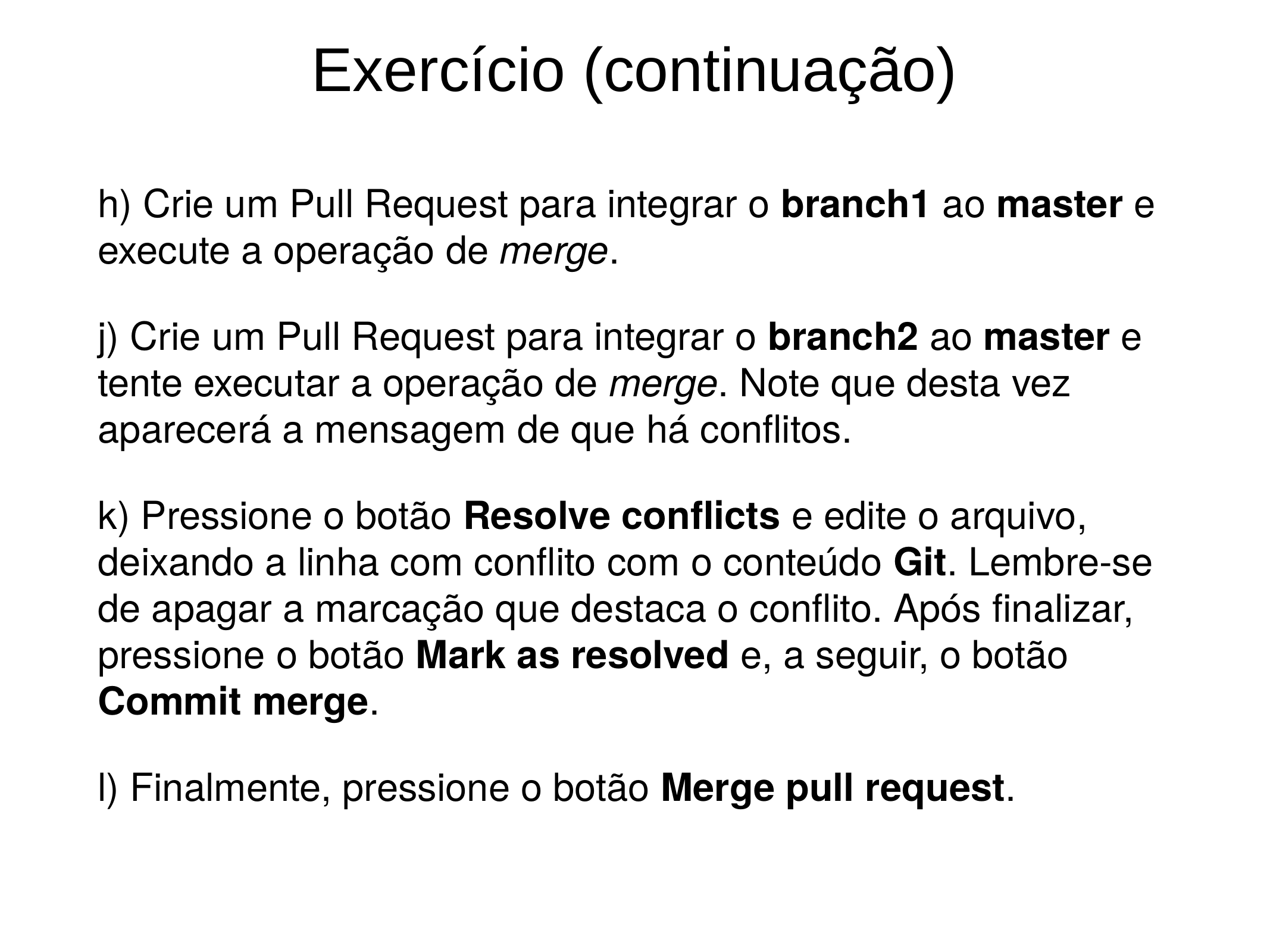

# Exercício (continuação)
h) Crie um Pull Request para integrar o branch1 ao master e execute a operação de merge.
j) Crie um Pull Request para integrar o branch2 ao master e tente executar a operação de merge. Note que desta vez aparecerá a mensagem de que há conflitos.
k) Pressione o botão Resolve conflicts e edite o arquivo, deixando a linha com conflito com o conteúdo Git. Lembre-se de apagar a marcação que destaca o conflito. Após finalizar, pressione o botão Mark as resolved e, a seguir, o botão Commit merge.
l) Finalmente, pressione o botão Merge pull request.